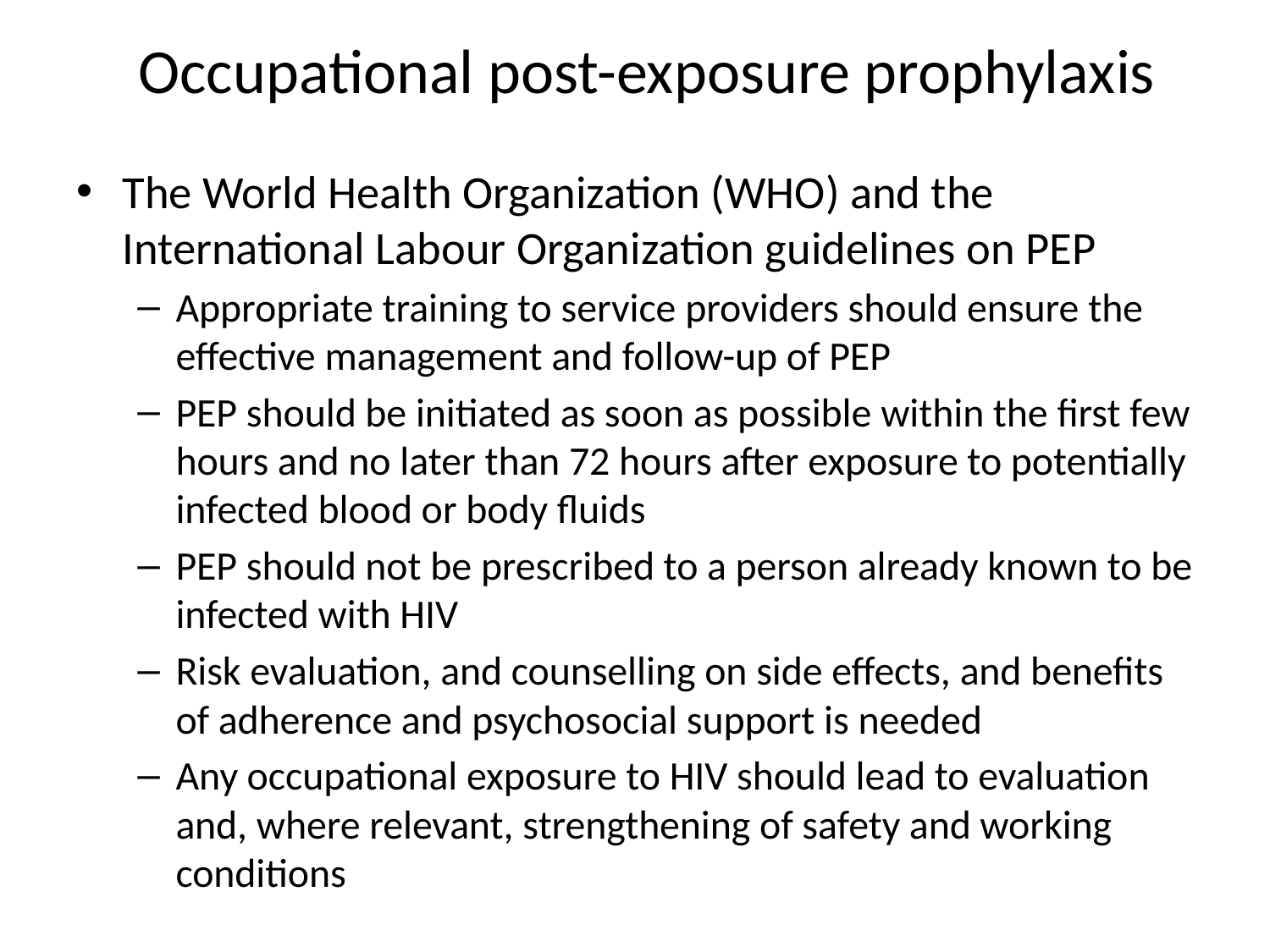

# Occupational post-exposure prophylaxis
The World Health Organization (WHO) and the International Labour Organization guidelines on PEP
Appropriate training to service providers should ensure the effective management and follow-up of PEP
PEP should be initiated as soon as possible within the first few hours and no later than 72 hours after exposure to potentially infected blood or body fluids
PEP should not be prescribed to a person already known to be infected with HIV
Risk evaluation, and counselling on side effects, and benefits of adherence and psychosocial support is needed
Any occupational exposure to HIV should lead to evaluation and, where relevant, strengthening of safety and working conditions